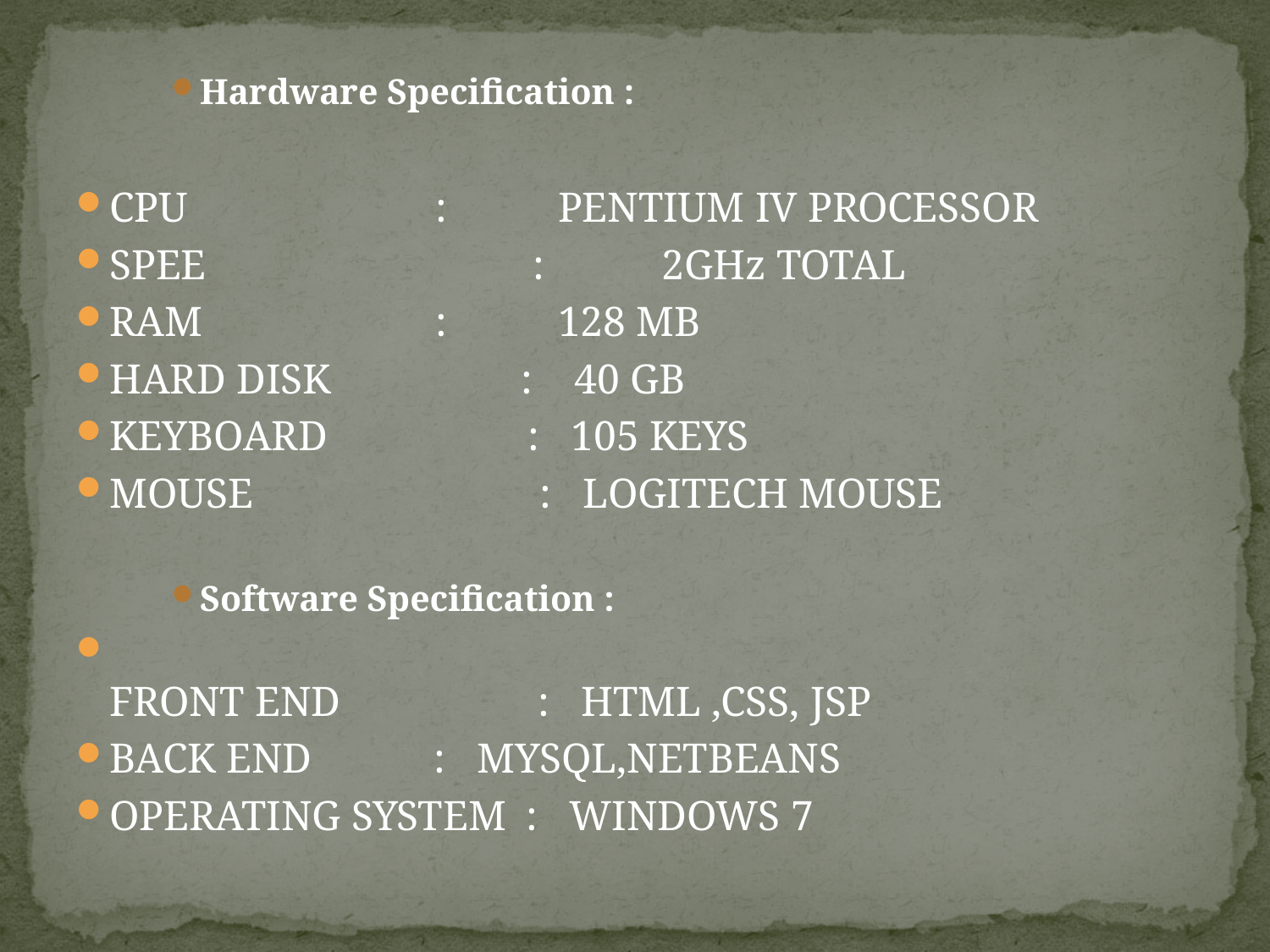

Hardware Specification :

CPU	                     :	   PENTIUM IV PROCESSOR
SPEE                               :	   2GHz TOTAL
RAM	                     :	   128 MB
HARD DISK                  :    40 GB
KEYBOARD                   :   105 KEYS
MOUSE	                     :   LOGITECH MOUSE

Software Specification :
FRONT END	           :   HTML ,CSS, JSP
BACK END	           :   MYSQL,NETBEANS
OPERATING SYSTEM	:   WINDOWS 7